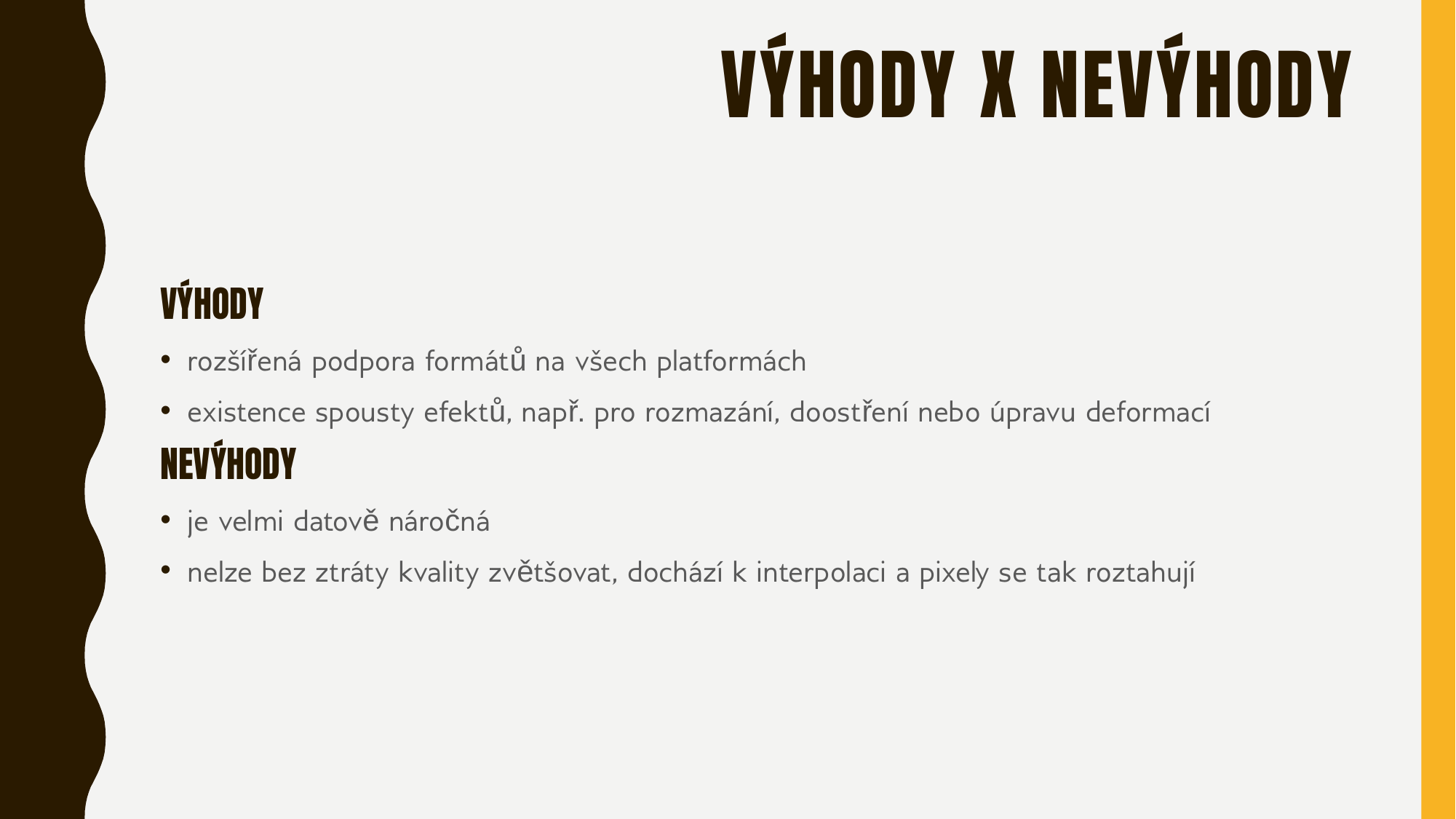

# Výhody x nevýhody
VÝHODY
rozšířená podpora formátů na všech platformách
existence spousty efektů, např. pro rozmazání, doostření nebo úpravu deformací
NEVÝHODY
je velmi datově náročná
nelze bez ztráty kvality zvětšovat, dochází k interpolaci a pixely se tak roztahují